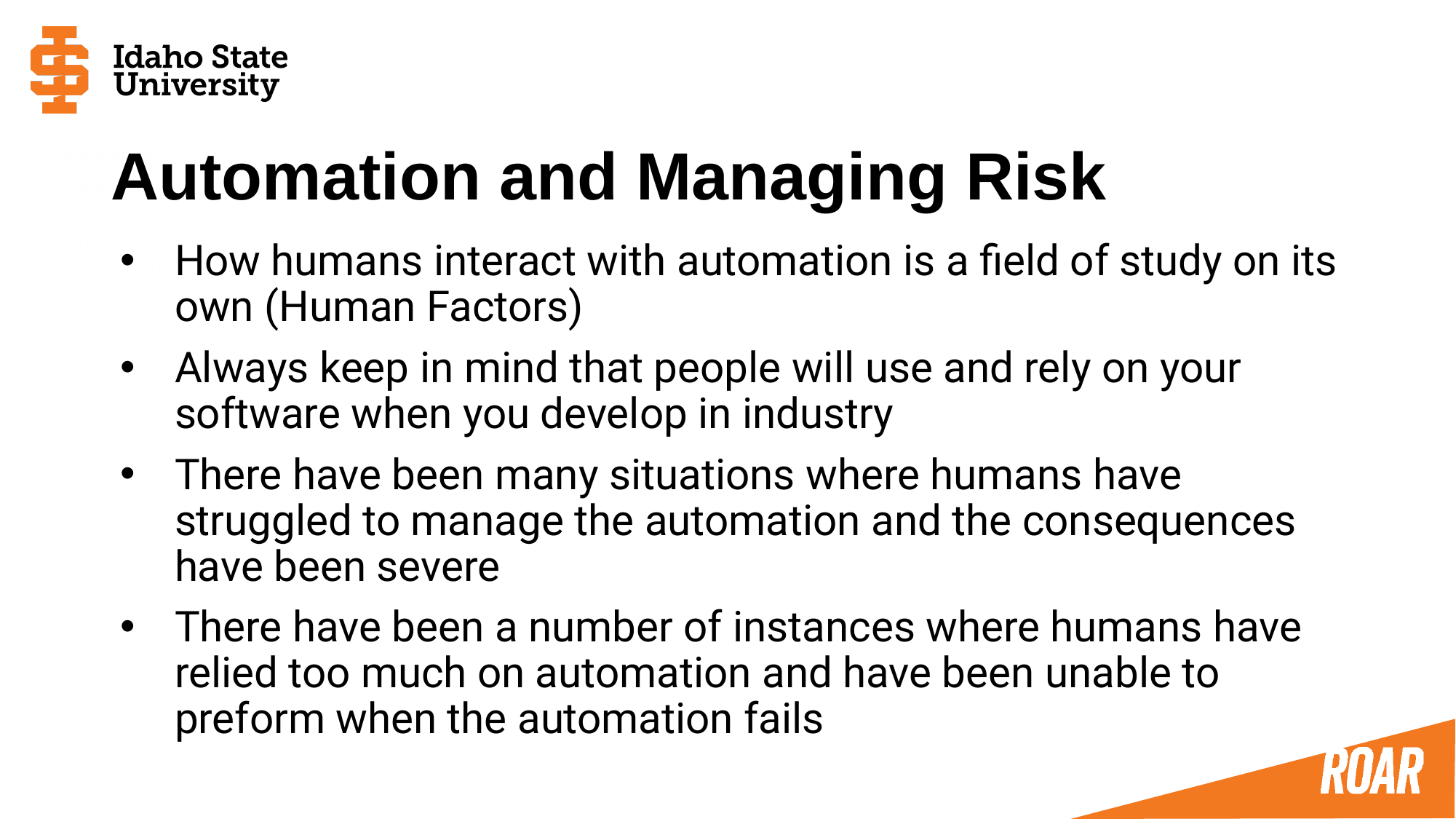

# Automation and Managing Risk
How humans interact with automation is a field of study on its own (Human Factors)
Always keep in mind that people will use and rely on your software when you develop in industry
There have been many situations where humans have struggled to manage the automation and the consequences have been severe
There have been a number of instances where humans have relied too much on automation and have been unable to preform when the automation fails